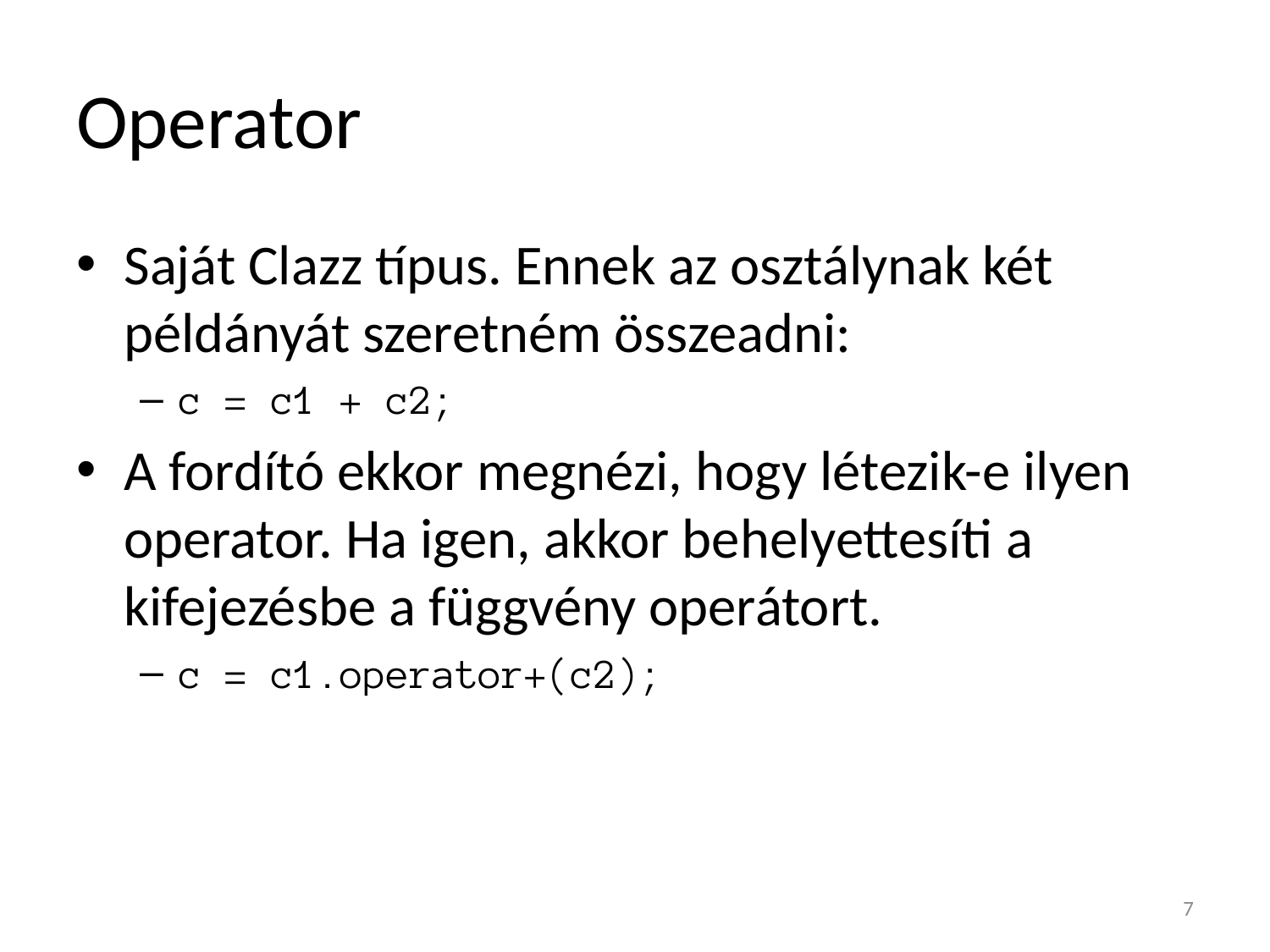

# Operator
Saját Clazz típus. Ennek az osztálynak két példányát szeretném összeadni:
c = c1 + c2;
A fordító ekkor megnézi, hogy létezik-e ilyen operator. Ha igen, akkor behelyettesíti a kifejezésbe a függvény operátort.
c = c1.operator+(c2);

7